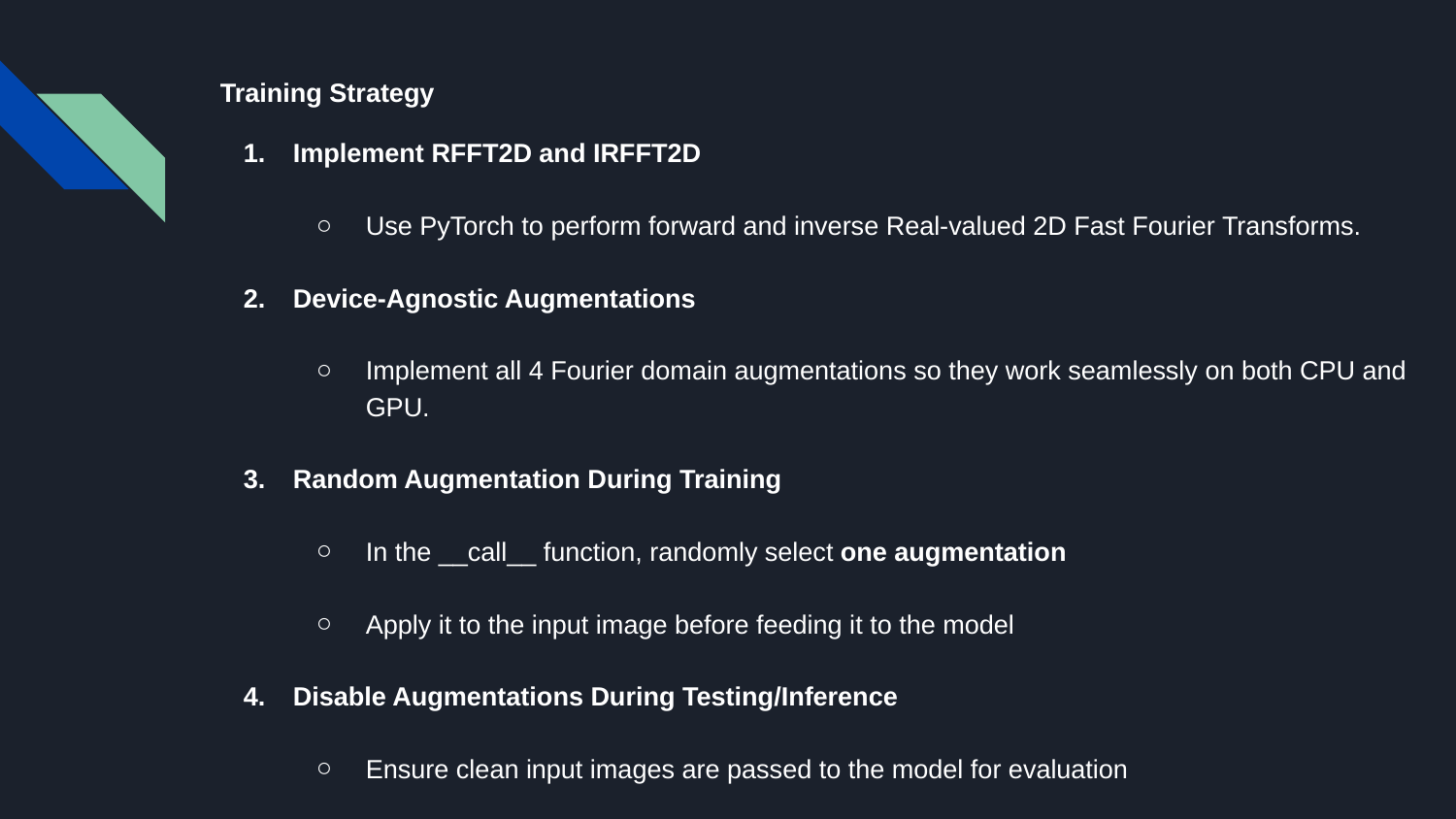

Training Strategy
Implement RFFT2D and IRFFT2D
Use PyTorch to perform forward and inverse Real-valued 2D Fast Fourier Transforms.
Device-Agnostic Augmentations
Implement all 4 Fourier domain augmentations so they work seamlessly on both CPU and GPU.
Random Augmentation During Training
In the __call__ function, randomly select one augmentation
Apply it to the input image before feeding it to the model
Disable Augmentations During Testing/Inference
Ensure clean input images are passed to the model for evaluation